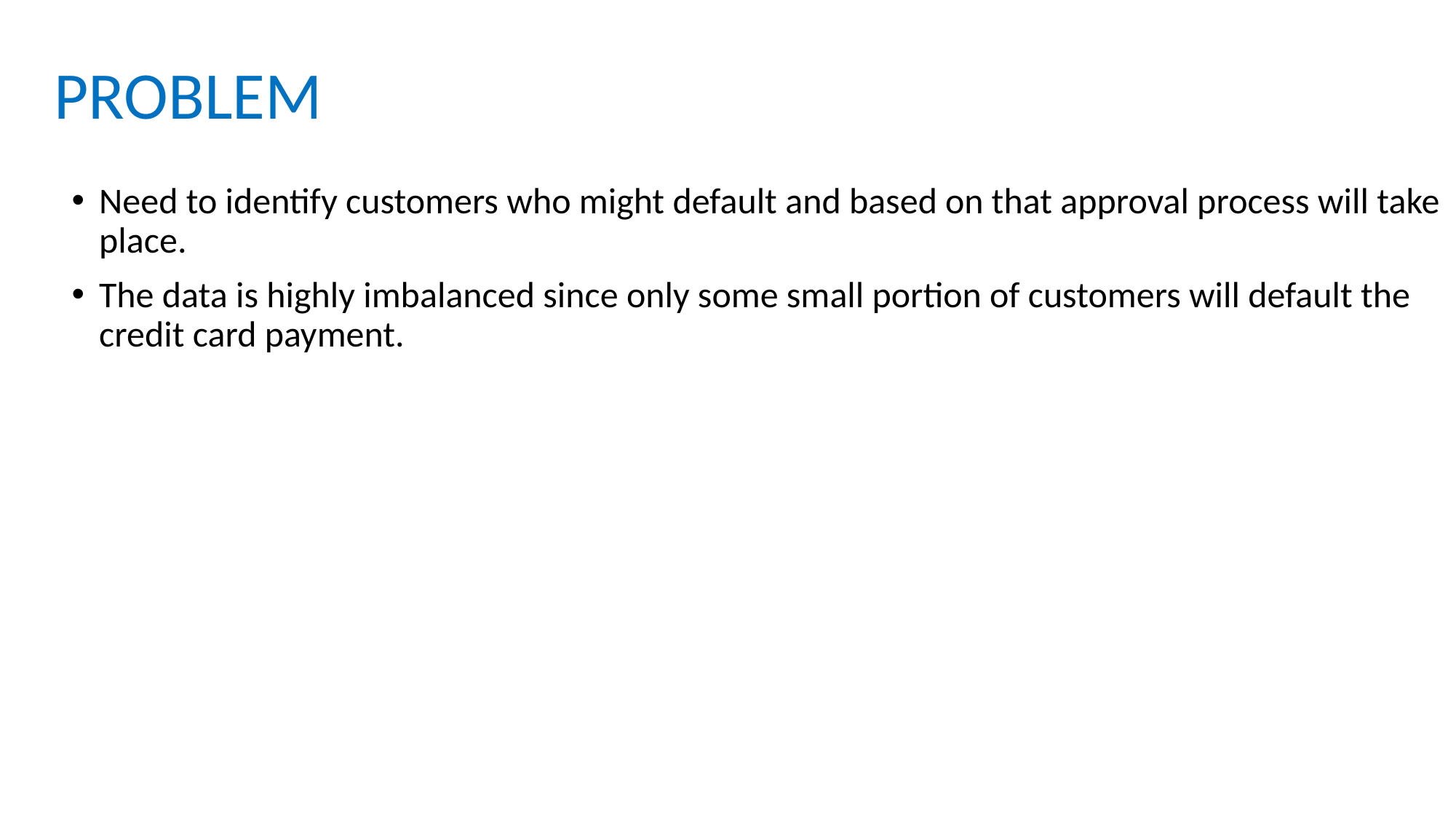

PROBLEM
Need to identify customers who might default and based on that approval process will take place.
The data is highly imbalanced since only some small portion of customers will default the credit card payment.